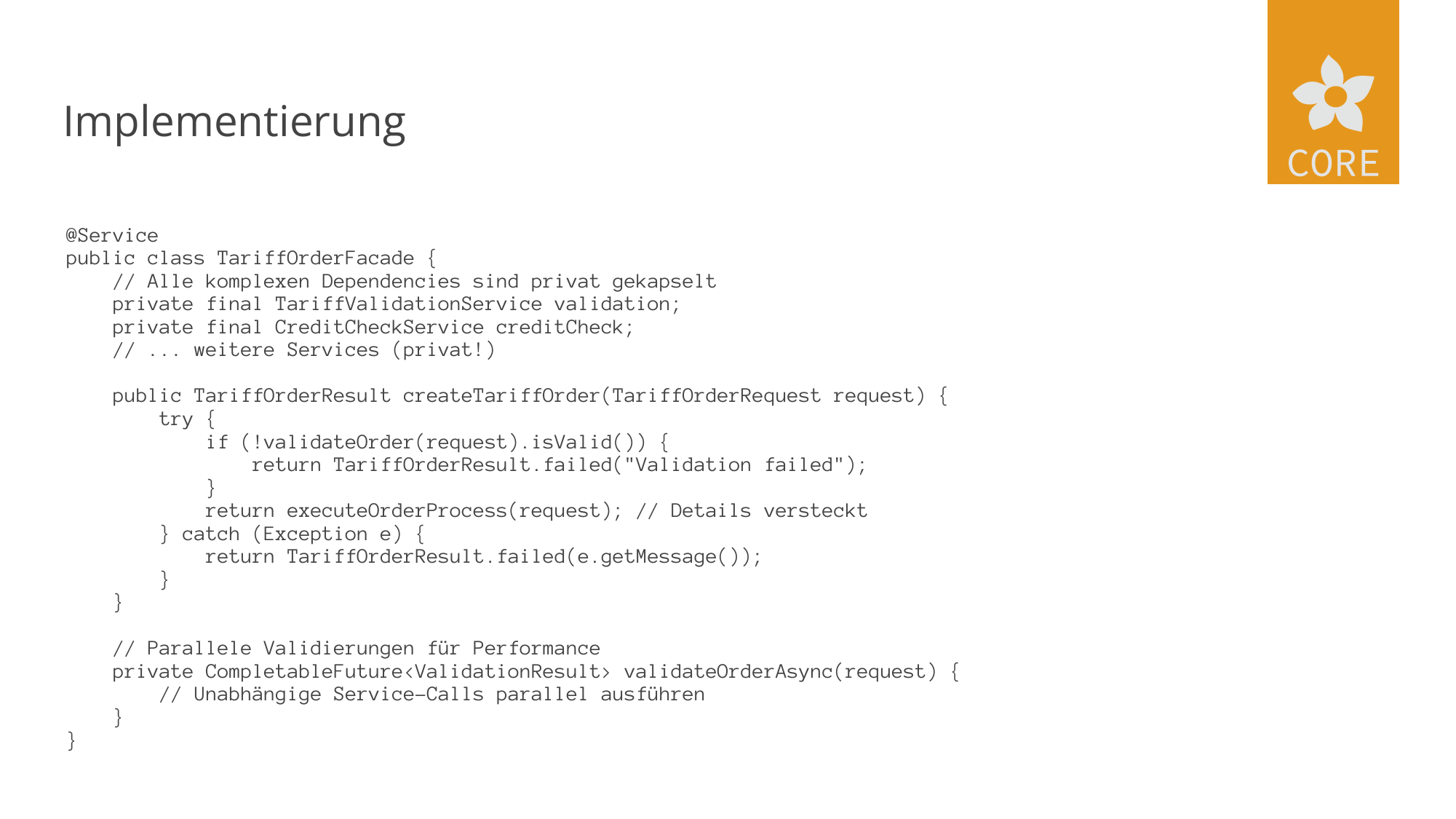

# Implementierung
@Service
public class TariffOrderFacade {
    // Alle komplexen Dependencies sind privat gekapselt
    private final TariffValidationService validation;
    private final CreditCheckService creditCheck;
    // ... weitere Services (privat!)
    public TariffOrderResult createTariffOrder(TariffOrderRequest request) {
        try {
            if (!validateOrder(request).isValid()) {
                return TariffOrderResult.failed("Validation failed");
            }
            return executeOrderProcess(request); // Details versteckt
        } catch (Exception e) {
            return TariffOrderResult.failed(e.getMessage());
        }
    }
    // Parallele Validierungen für Performance
    private CompletableFuture<ValidationResult> validateOrderAsync(request) {
        // Unabhängige Service-Calls parallel ausführen
    }
}